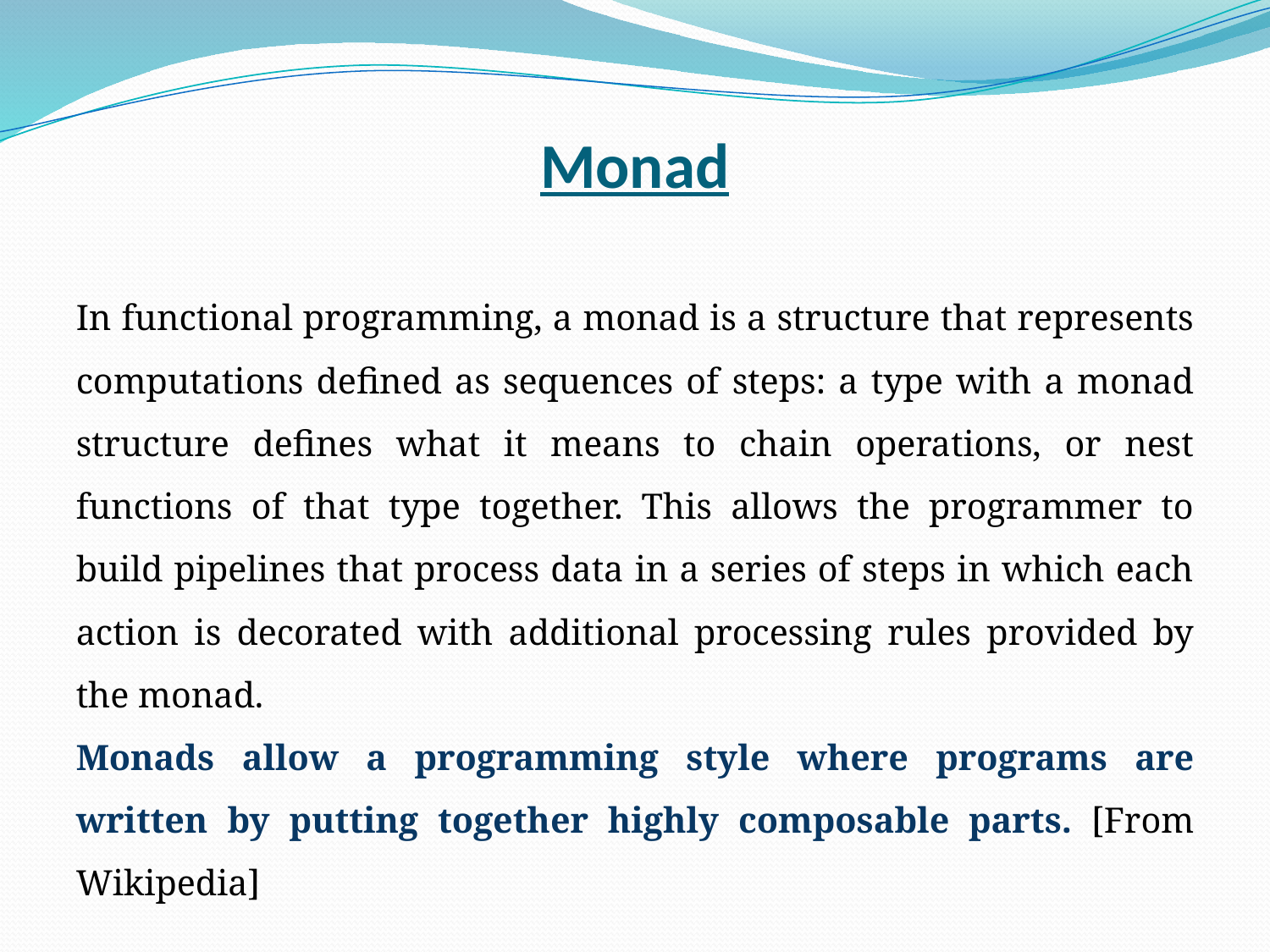

# Monad
In functional programming, a monad is a structure that represents computations defined as sequences of steps: a type with a monad structure defines what it means to chain operations, or nest functions of that type together. This allows the programmer to build pipelines that process data in a series of steps in which each action is decorated with additional processing rules provided by the monad.
Monads allow a programming style where programs are written by putting together highly composable parts. [From Wikipedia]